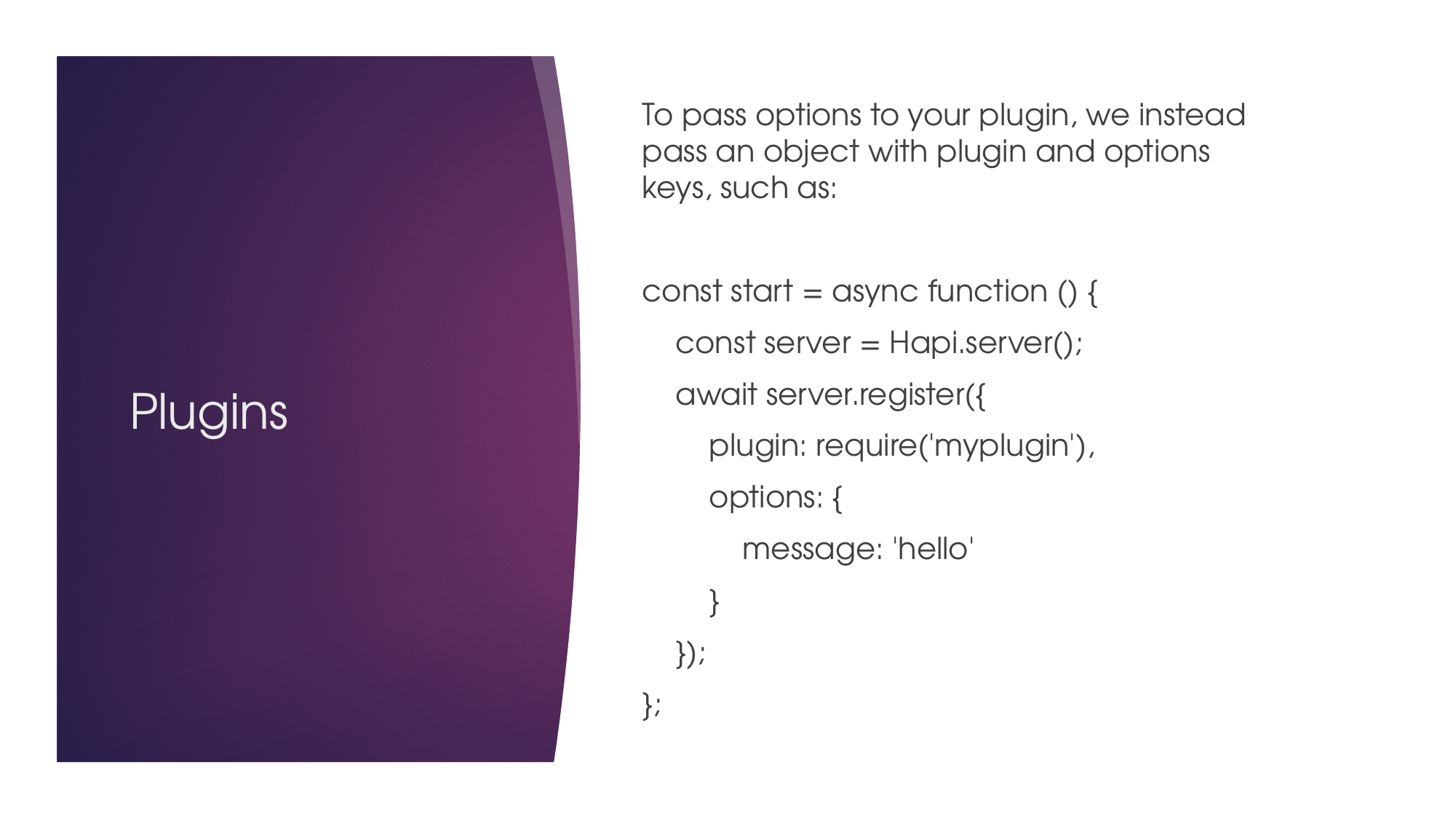

To pass options to your plugin, we instead pass an object with plugin and options keys, such as:

const start = async function () {
    const server = Hapi.server();
    await server.register({
        plugin: require('myplugin'),
        options: {
            message: 'hello'
        }
    });
};
# Plugins